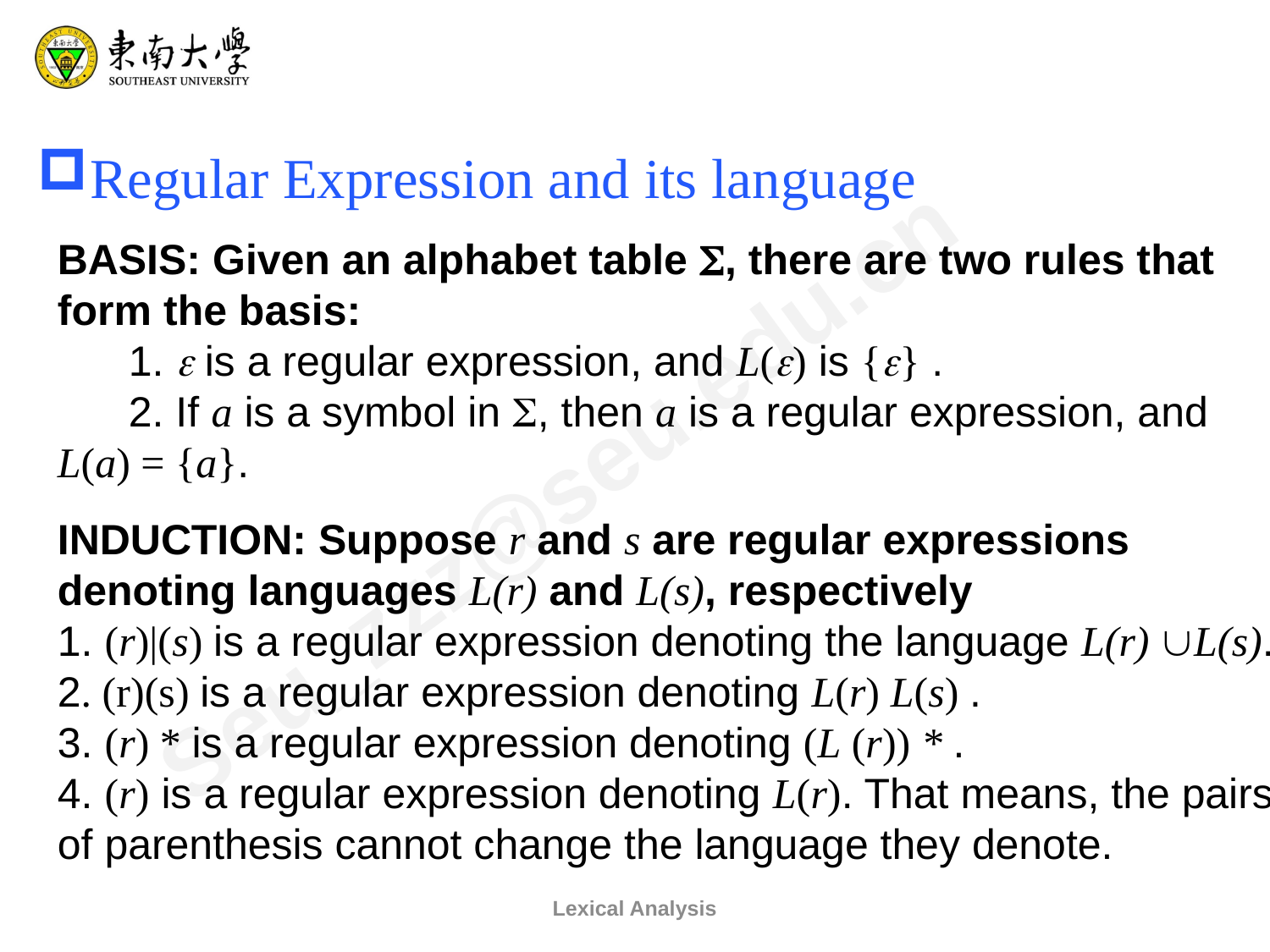

Regular Expression and its language
BASIS: Given an alphabet table Σ, there are two rules that form the basis:
      1. ε is a regular expression, and L(ε) is {ε} .
      2. If a is a symbol in Σ, then a is a regular expression, and L(a) = {a}.
INDUCTION: Suppose r and s are regular expressions denoting languages L(r) and L(s), respectively
1. (r)|(s) is a regular expression denoting the language L(r) ∪L(s).
2. (r)(s) is a regular expression denoting L(r) L(s) .
3. (r) * is a regular expression denoting (L (r)) * .
4. (r) is a regular expression denoting L(r). That means, the pairs of parenthesis cannot change the language they denote.

Lexical Analysis
24